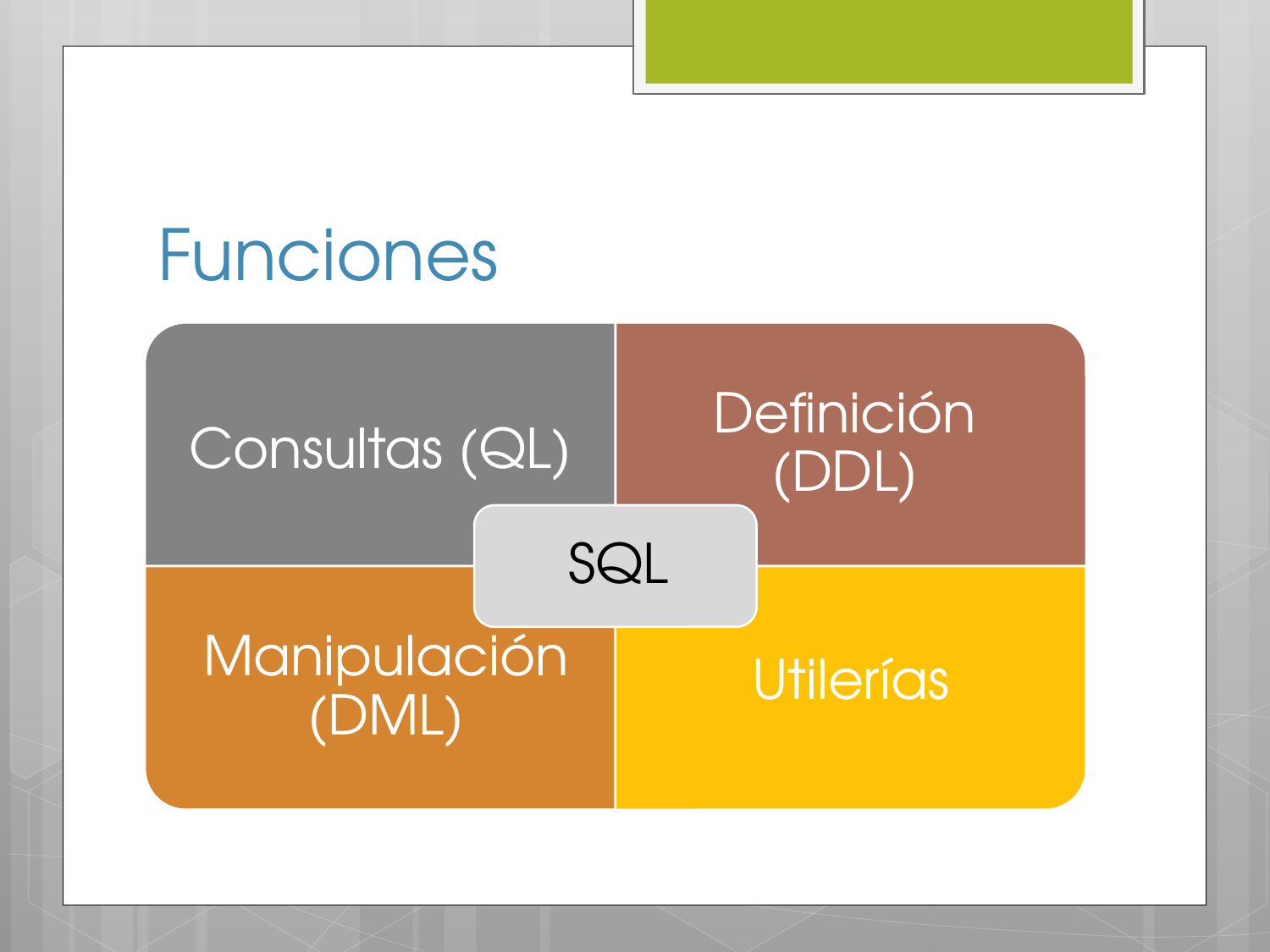

# Funciones
Consultas (QL)
Definición (DDL)
Manipulación (DML)
Utilerías
SQL